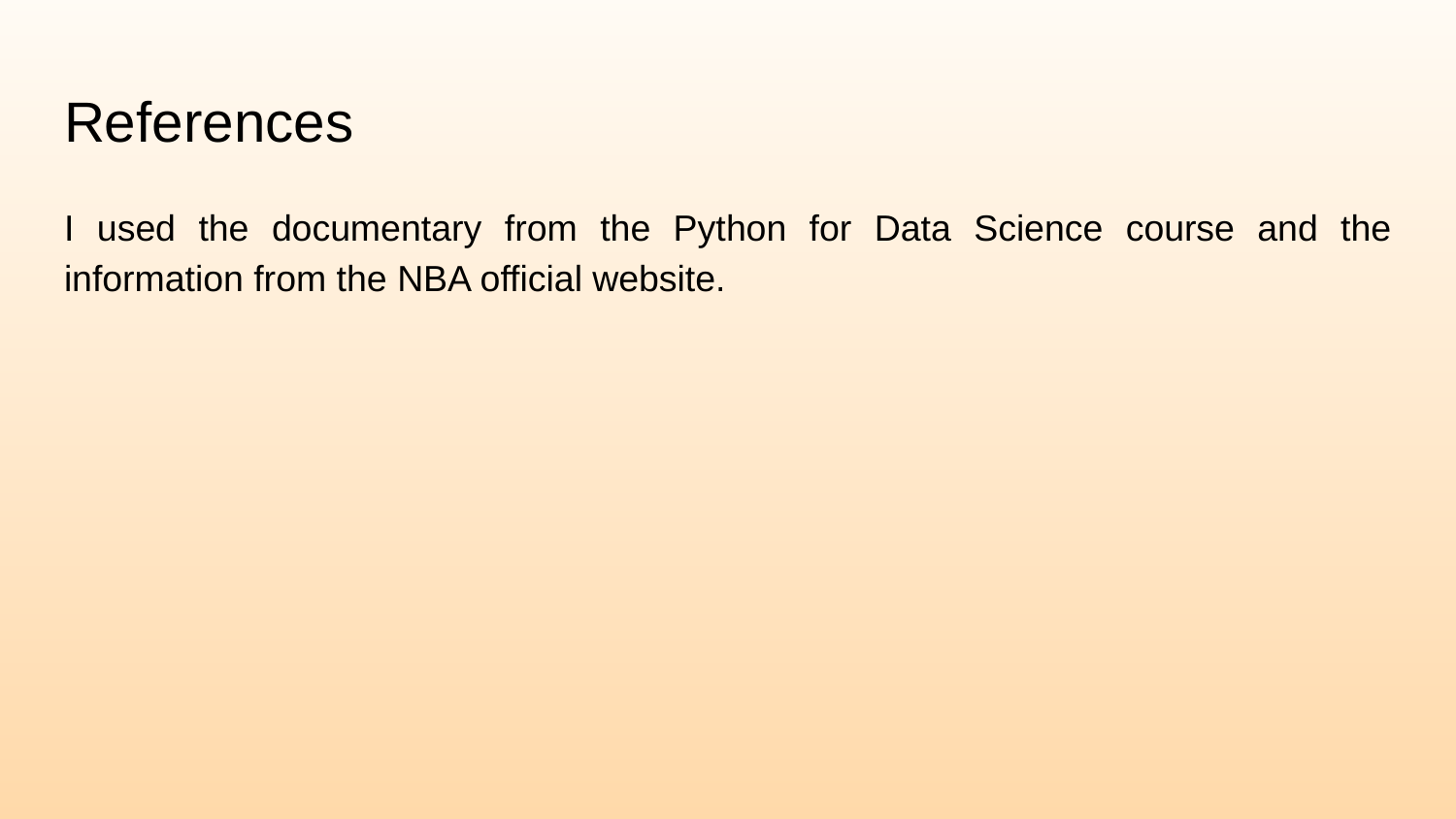

# References
I used the documentary from the Python for Data Science course and the information from the NBA official website.